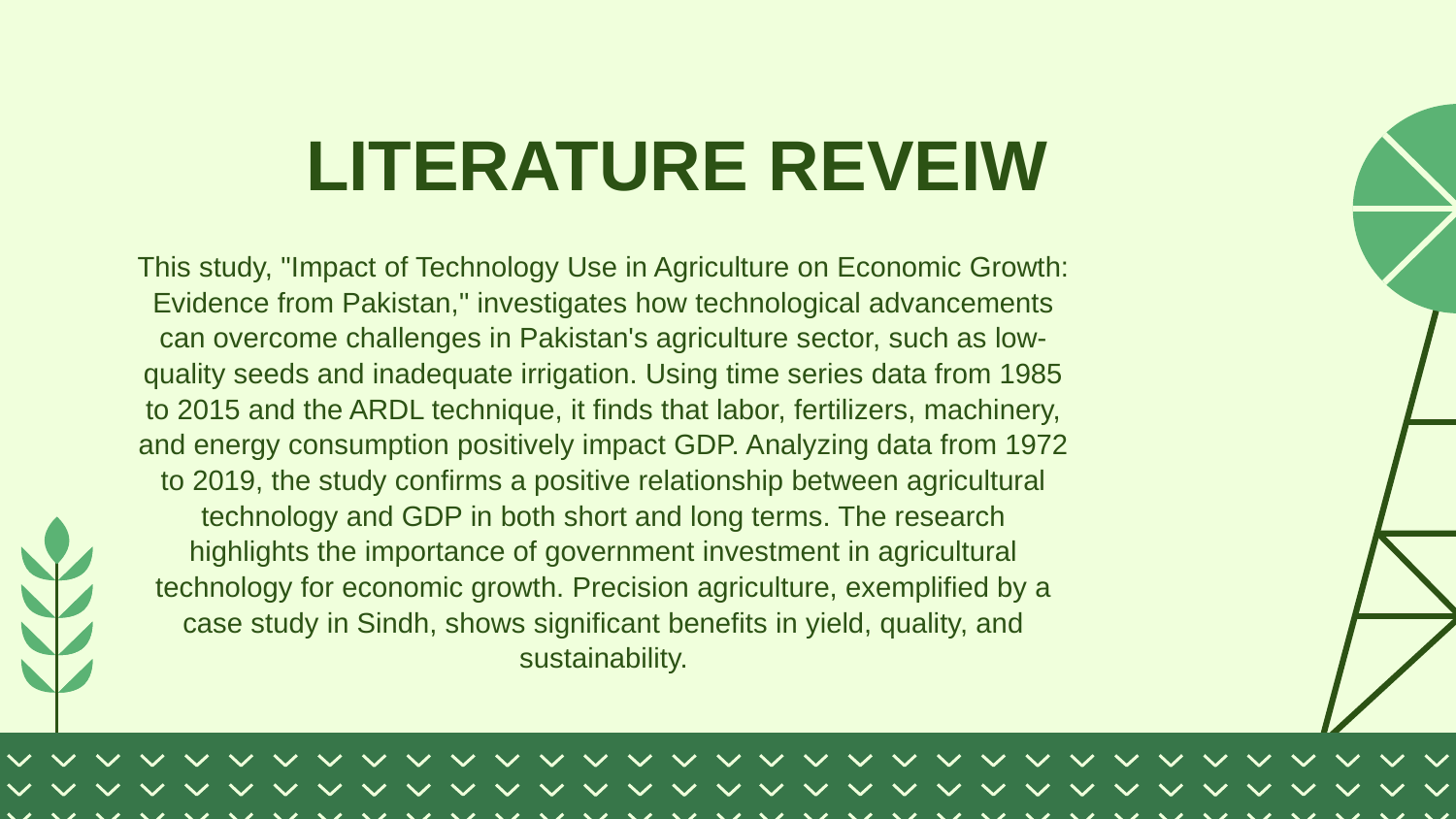

# LITERATURE REVEIW
This study, "Impact of Technology Use in Agriculture on Economic Growth: Evidence from Pakistan," investigates how technological advancements can overcome challenges in Pakistan's agriculture sector, such as low-quality seeds and inadequate irrigation. Using time series data from 1985 to 2015 and the ARDL technique, it finds that labor, fertilizers, machinery, and energy consumption positively impact GDP. Analyzing data from 1972 to 2019, the study confirms a positive relationship between agricultural technology and GDP in both short and long terms. The research highlights the importance of government investment in agricultural technology for economic growth. Precision agriculture, exemplified by a case study in Sindh, shows significant benefits in yield, quality, and sustainability.